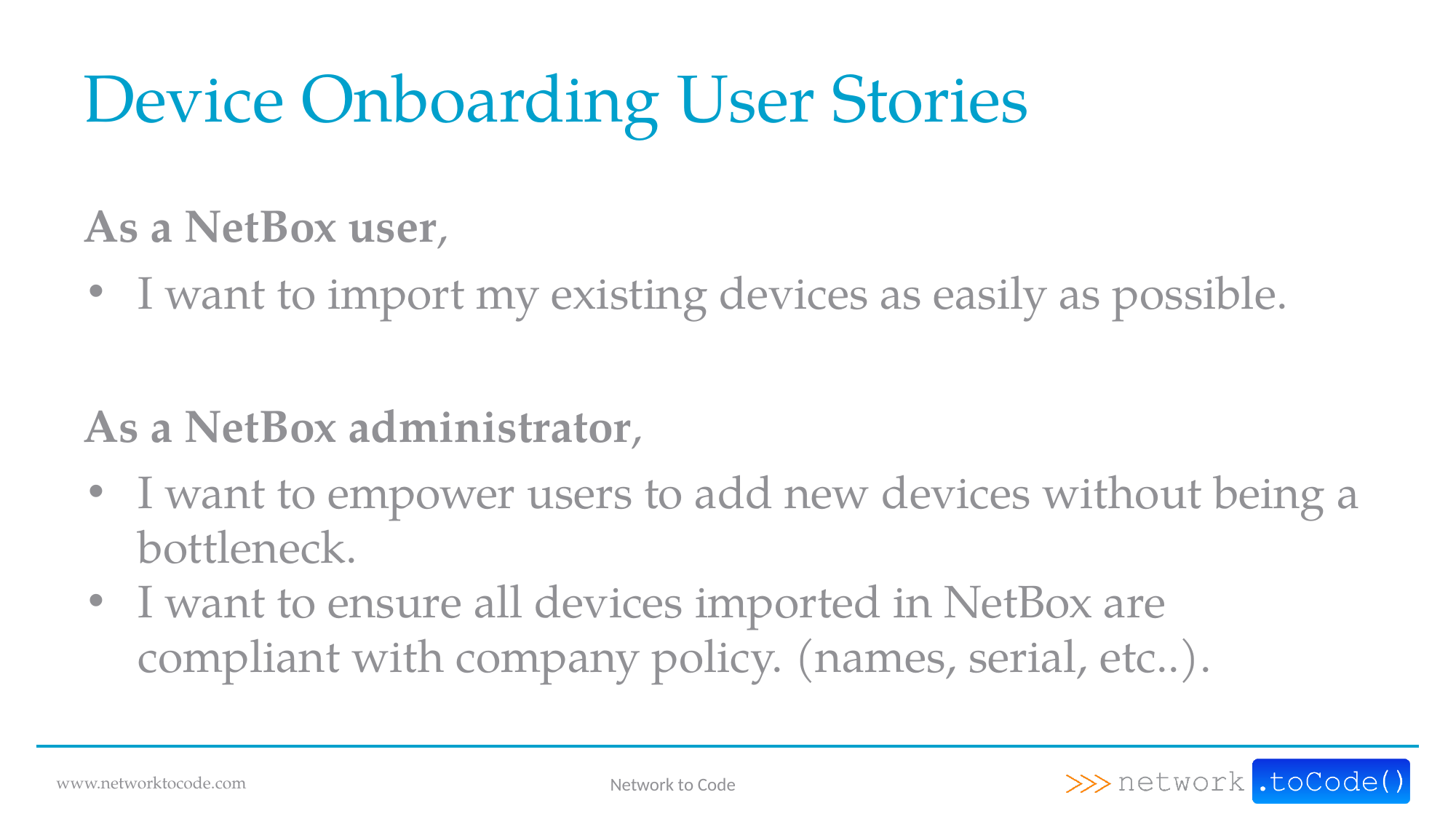

# Device Onboarding User Stories
As a NetBox user,
I want to import my existing devices as easily as possible.

As a NetBox administrator,
I want to empower users to add new devices without being a bottleneck.
I want to ensure all devices imported in NetBox are compliant with company policy. (names, serial, etc..).